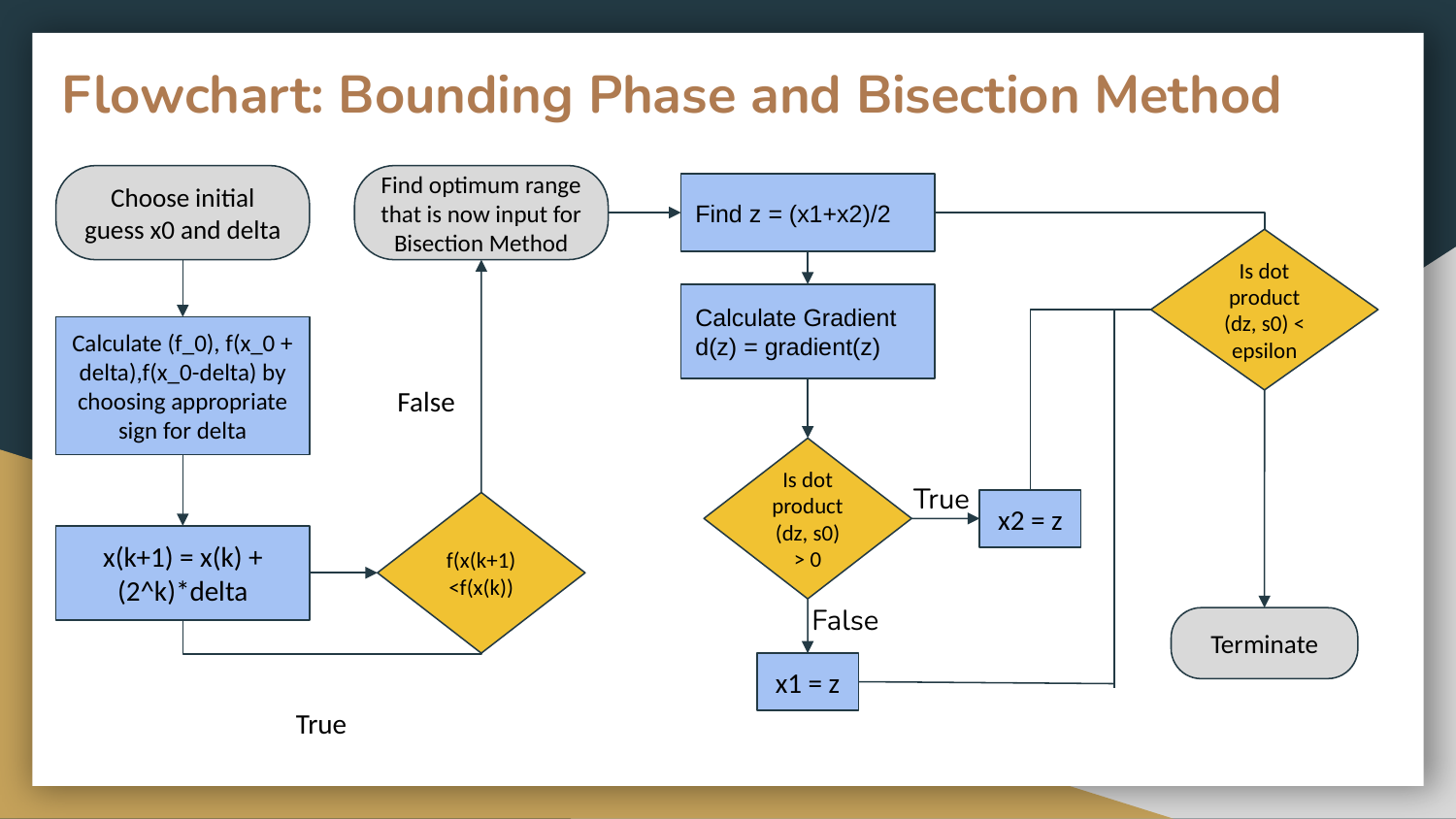

# Flowchart: Bounding Phase and Bisection Method
Choose initial guess x0 and delta
Find optimum range that is now input for Bisection Method
Find z = (x1+x2)/2
Is dot product (dz, s0) < epsilon
Calculate Gradient d(z) = gradient(z)
Calculate (f_0), f(x_0 + delta),f(x_0-delta) by choosing appropriate sign for delta
False
Is dot product (dz, s0) > 0
True
x2 = z
f(x(k+1)<f(x(k))
x(k+1) = x(k) + (2^k)*delta
False
Terminate
x1 = z
True